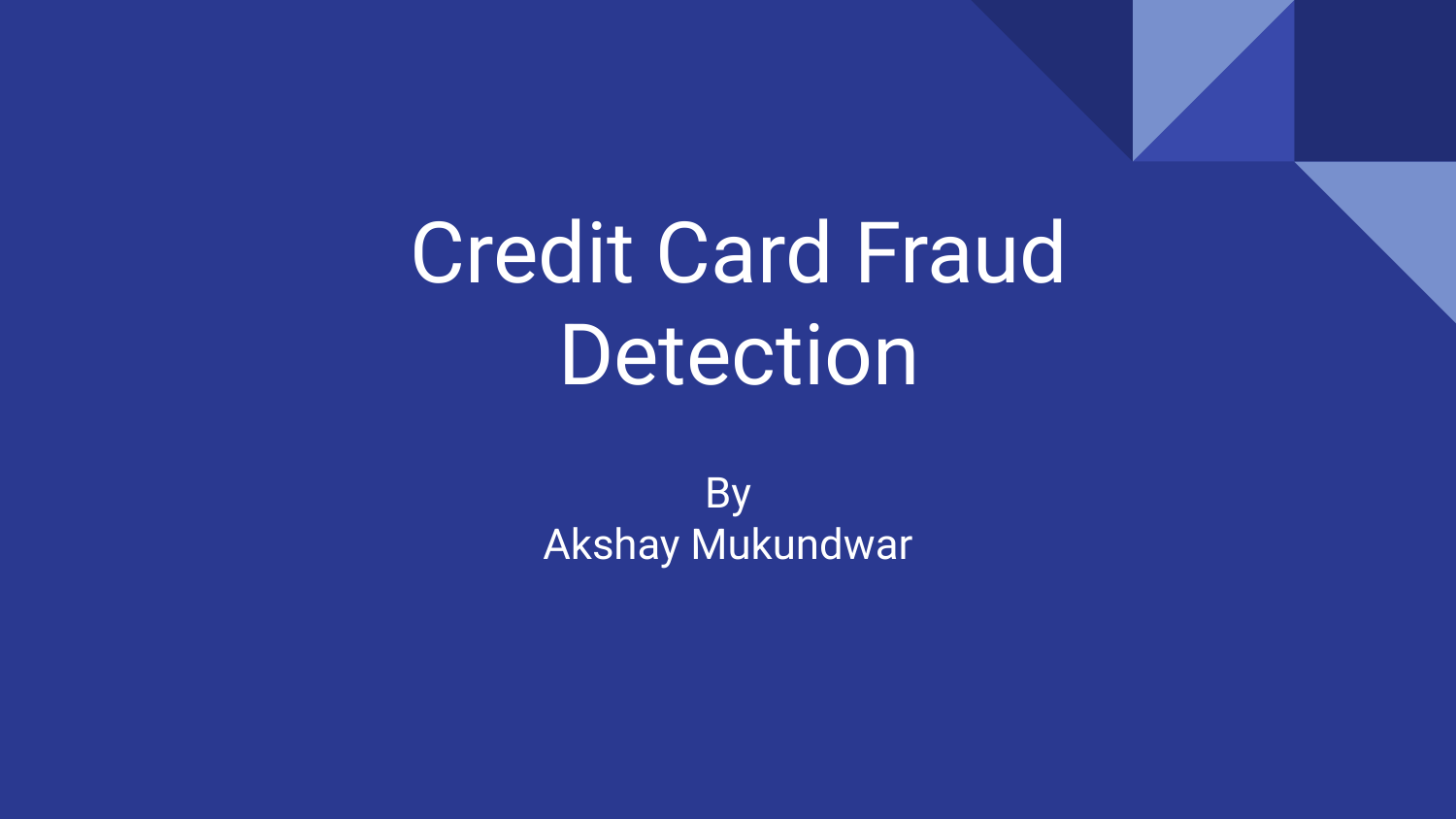

# Credit Card Fraud
Detection
By
Akshay Mukundwar